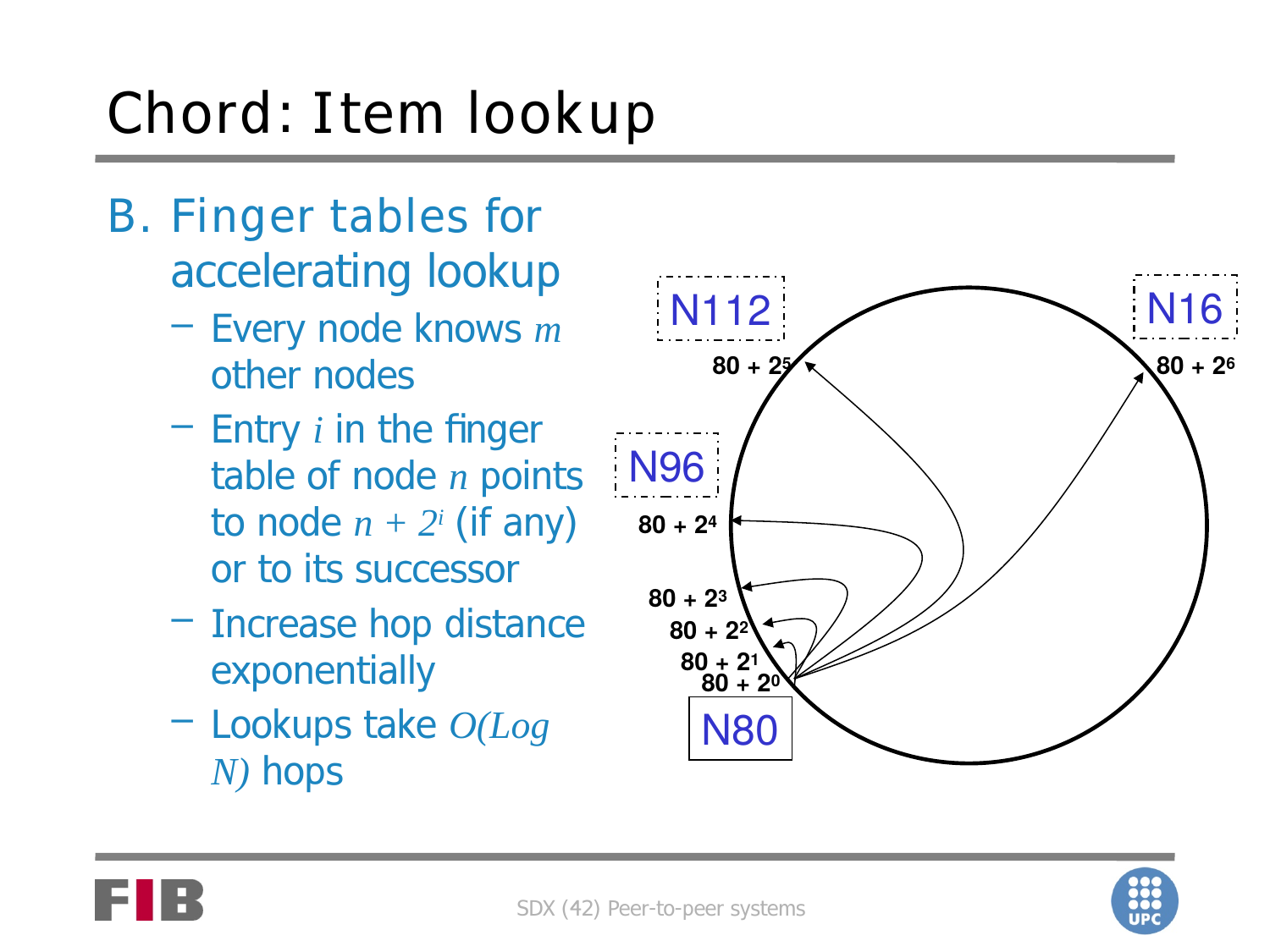

# Chord: Item lookup
Finger tables for accelerating lookup
Every node knows m other nodes
Entry i in the finger table of node n points to node n + 2i  (if any) or to its successor
Increase hop distance exponentially
Lookups take O(Log N) hops
N16
N112

80 + 25
80 + 26

N96
80 + 24

80 + 23

80 + 22

80 + 21

80 + 20
N80